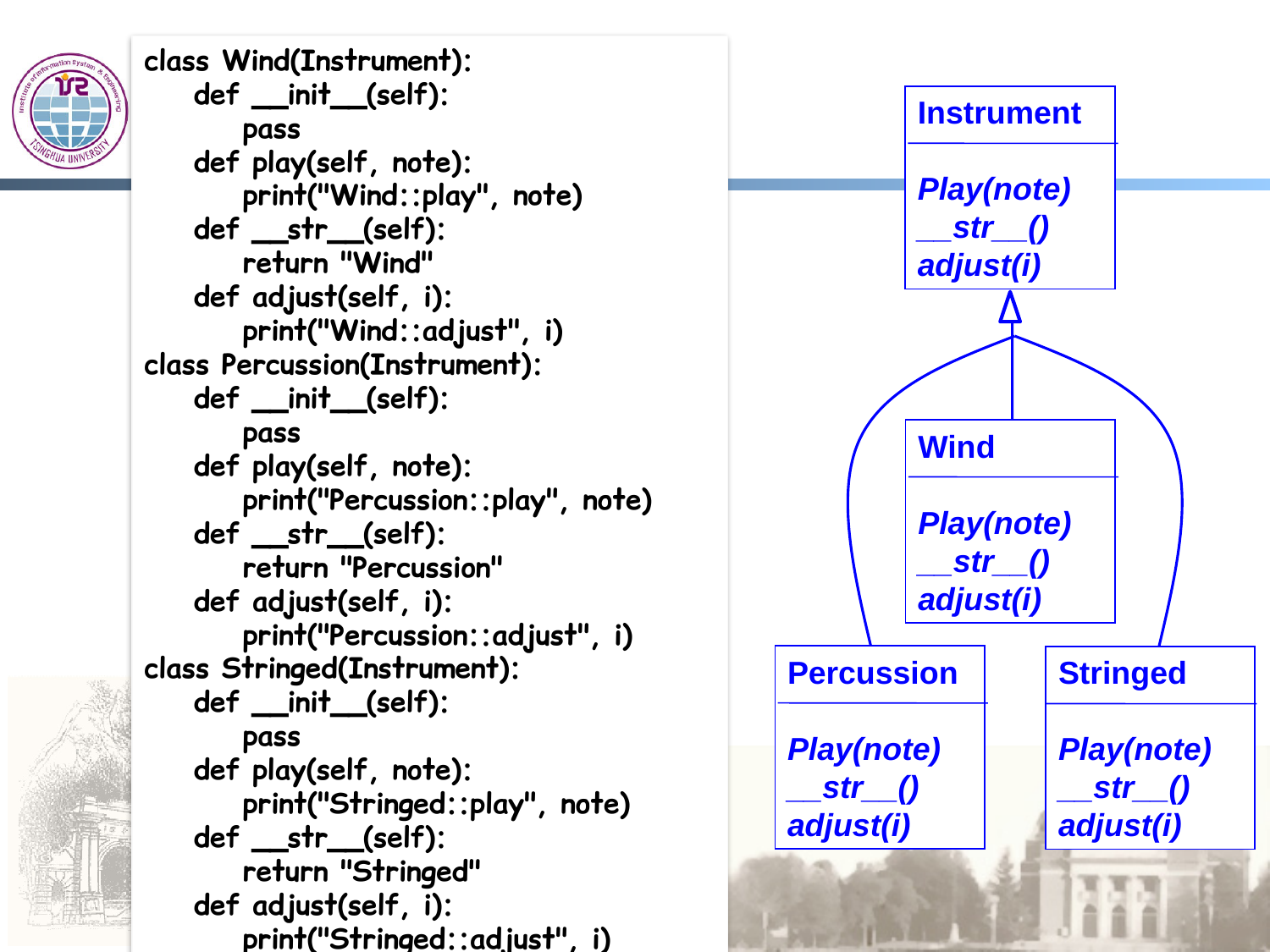

class Wind(Instrument):
    def __init__(self):
        pass
    def play(self, note):
        print("Wind::play", note)
    def __str__(self):
        return "Wind"
    def adjust(self, i):
        print("Wind::adjust", i)
class Percussion(Instrument):
    def __init__(self):
        pass
    def play(self, note):
        print("Percussion::play", note)
    def __str__(self):
        return "Percussion"
    def adjust(self, i):
        print("Percussion::adjust", i)
class Stringed(Instrument):
    def __init__(self):
        pass
    def play(self, note):
        print("Stringed::play", note)
    def __str__(self):
        return "Stringed"
    def adjust(self, i):
        print("Stringed::adjust", i)
Instrument

Play(note)
__str__()
adjust(i)

Wind

Play(note)
__str__()
adjust(i)

Percussion

Play(note)
__str__()
adjust(i)

Stringed

Play(note)
__str__()
adjust(i)